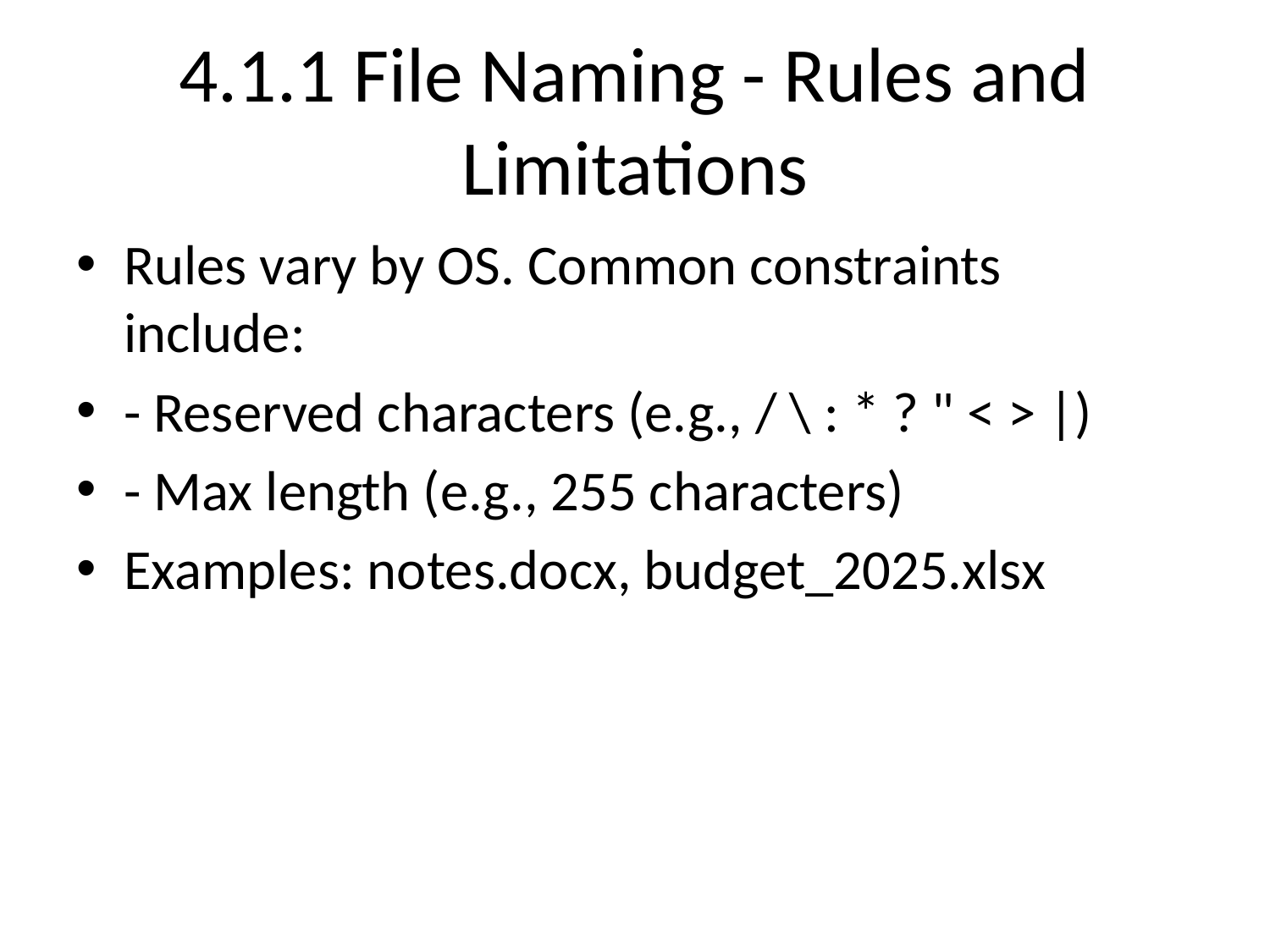

# 4.1.1 File Naming - Rules and Limitations
Rules vary by OS. Common constraints include:
- Reserved characters (e.g., / \ : * ? " < > |)
- Max length (e.g., 255 characters)
Examples: notes.docx, budget_2025.xlsx